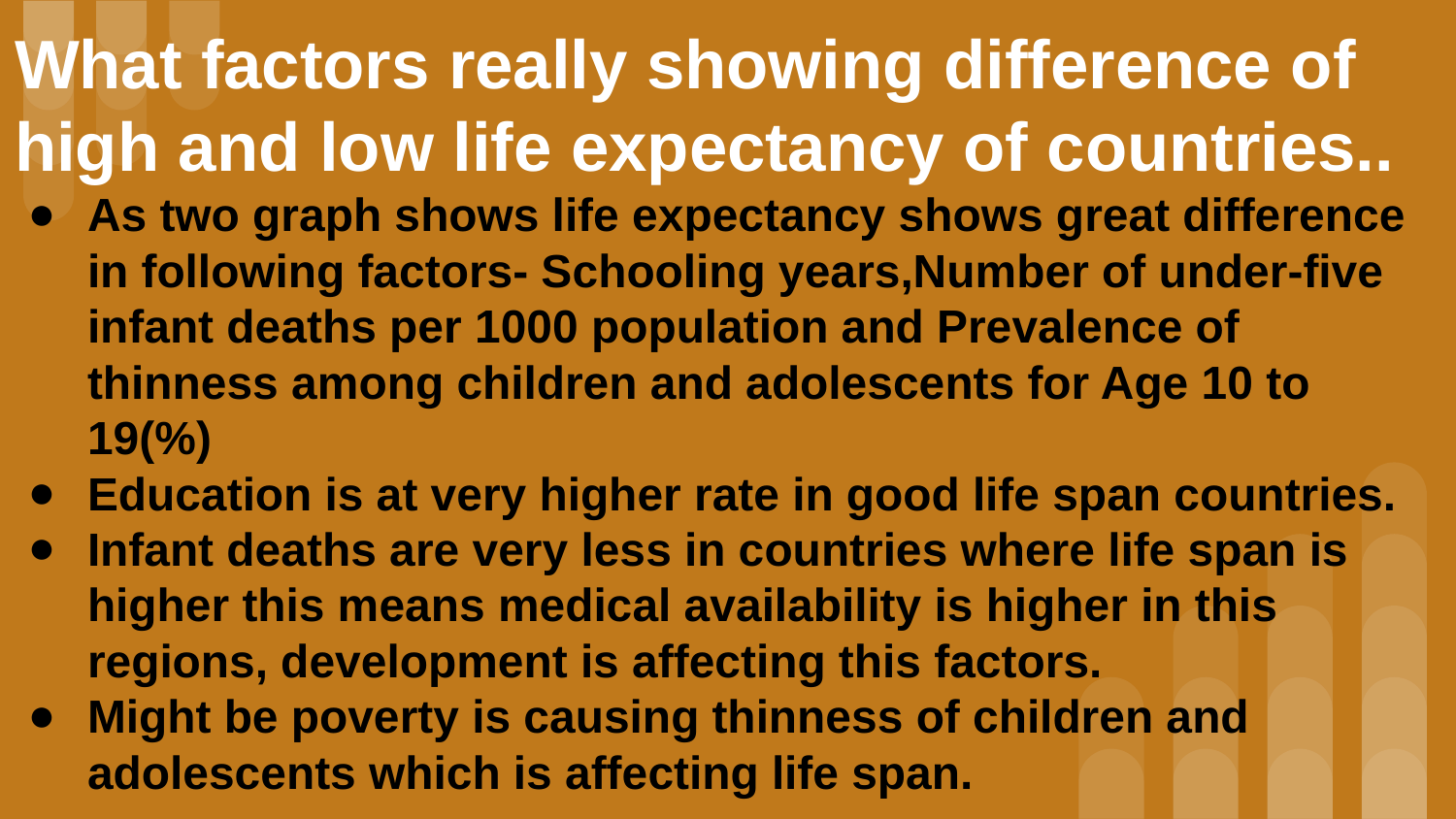

# What factors really showing difference of high and low life expectancy of countries..
As two graph shows life expectancy shows great difference in following factors- Schooling years,Number of under-five infant deaths per 1000 population and Prevalence of thinness among children and adolescents for Age 10 to 19(%)
Education is at very higher rate in good life span countries.
Infant deaths are very less in countries where life span is higher this means medical availability is higher in this regions, development is affecting this factors.
Might be poverty is causing thinness of children and adolescents which is affecting life span.